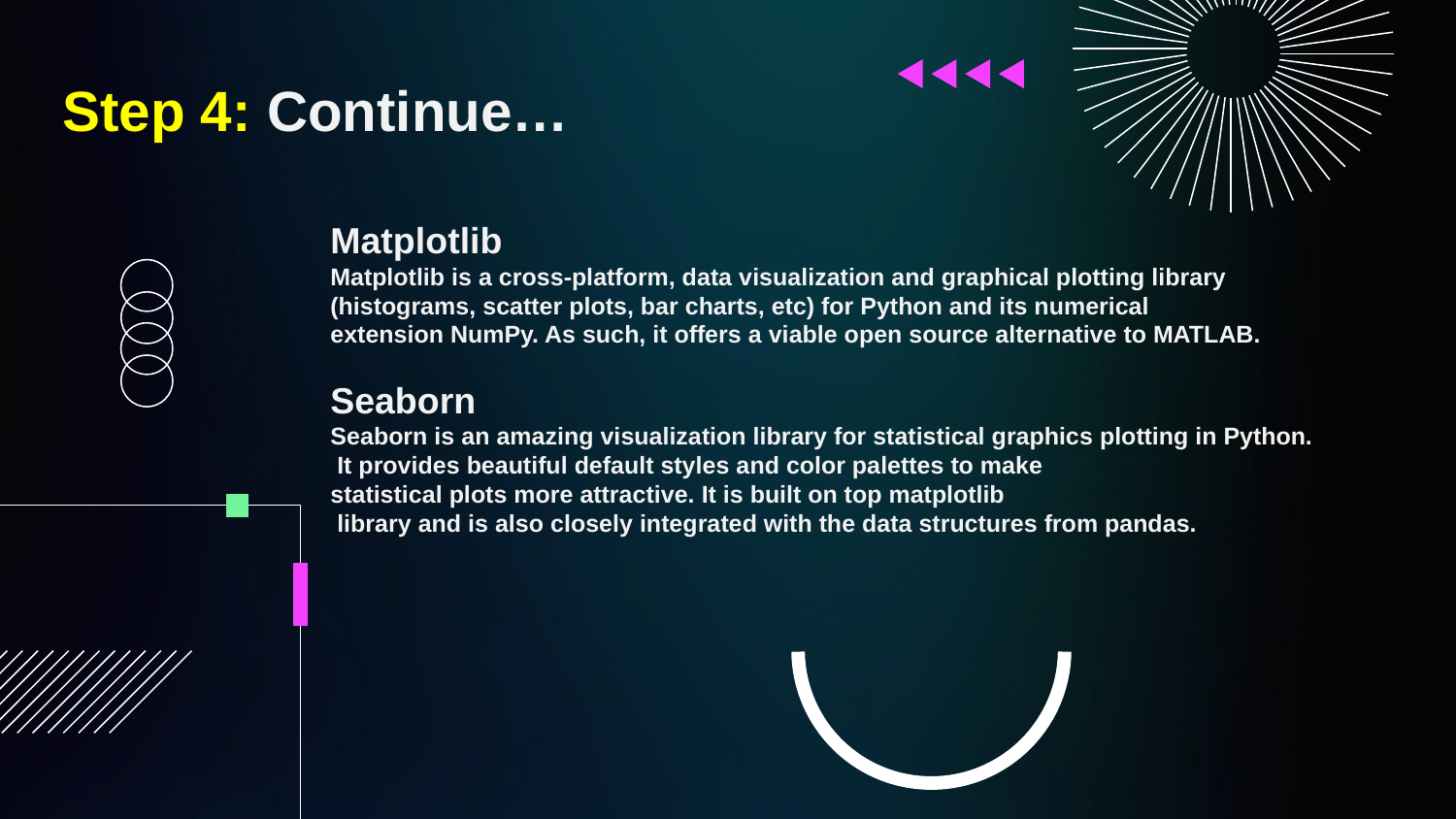

Step 4: Continue…
Matplotlib
Matplotlib is a cross-platform, data visualization and graphical plotting library
(histograms, scatter plots, bar charts, etc) for Python and its numerical
extension NumPy. As such, it offers a viable open source alternative to MATLAB.

Seaborn
Seaborn is an amazing visualization library for statistical graphics plotting in Python.
 It provides beautiful default styles and color palettes to make
statistical plots more attractive. It is built on top matplotlib
 library and is also closely integrated with the data structures from pandas.